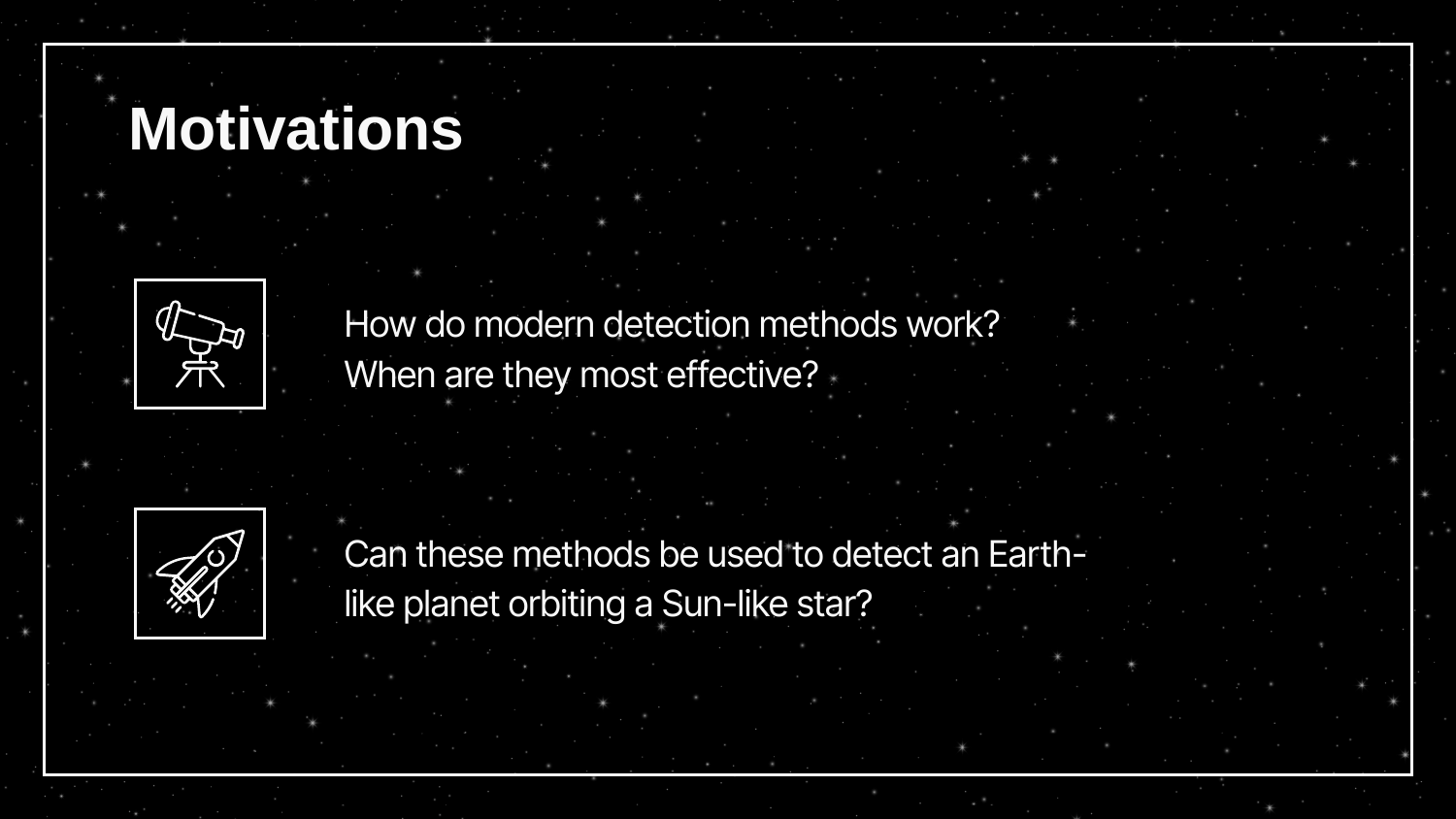

# Motivations
How do modern detection methods work? When are they most effective?

Can these methods be used to detect an Earth-like planet orbiting a Sun-like star?